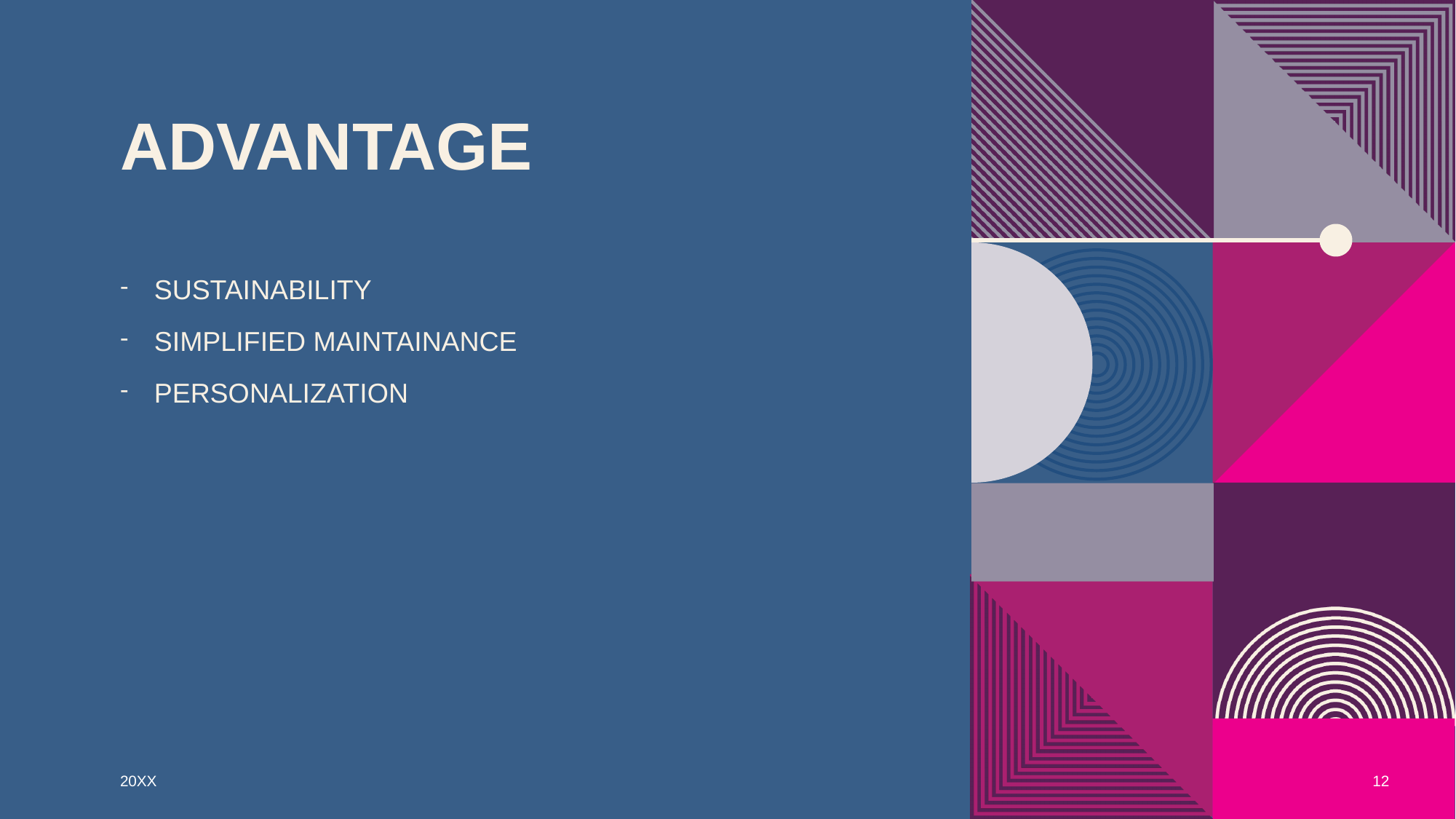

# ADVANTAGE
SUSTAINABILITY
SIMPLIFIED MAINTAINANCE
PERSONALIZATION
20XX
12